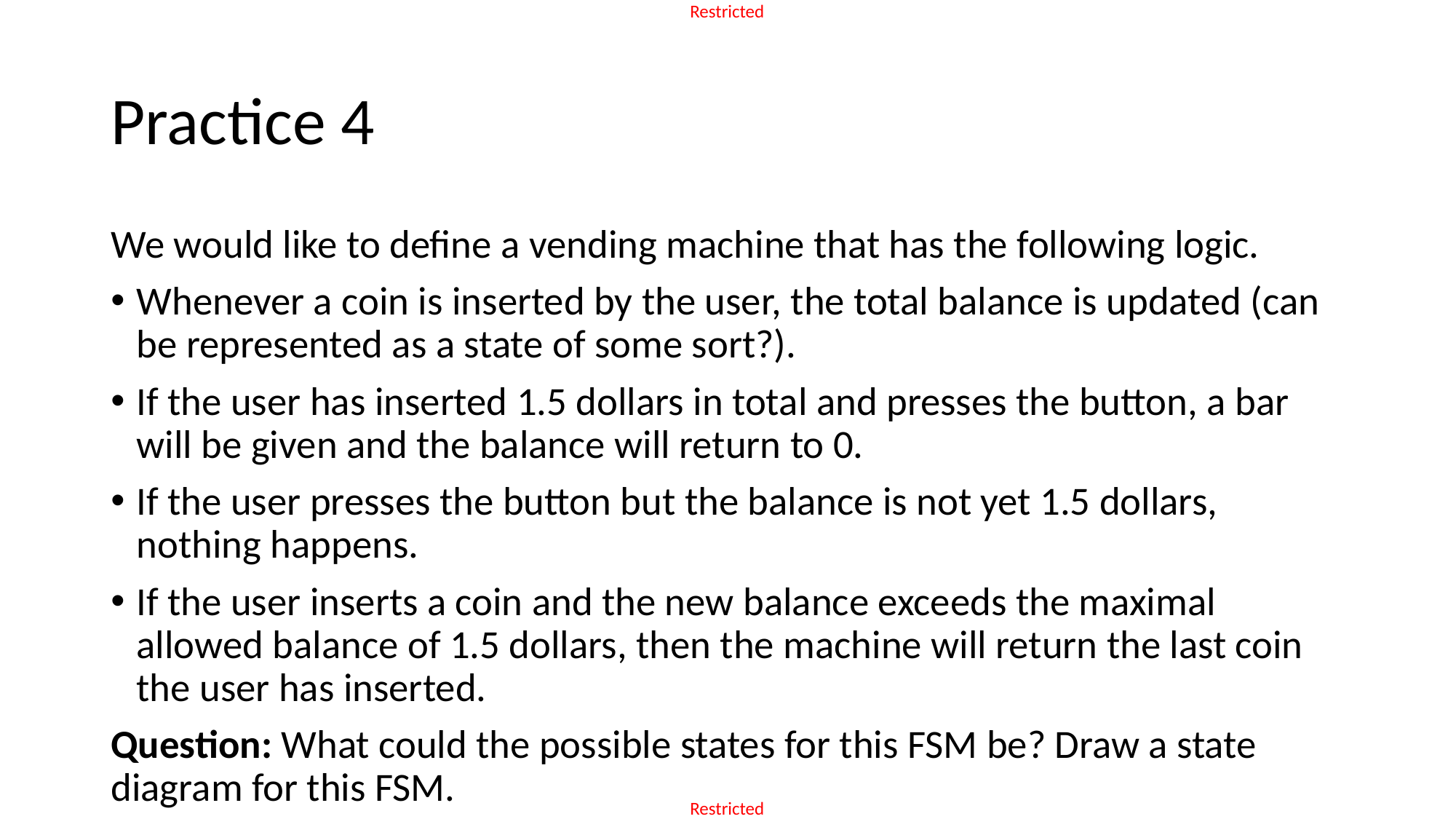

# Practice 4
We would like to define a vending machine that has the following logic.
Whenever a coin is inserted by the user, the total balance is updated (can be represented as a state of some sort?).
If the user has inserted 1.5 dollars in total and presses the button, a bar will be given and the balance will return to 0.
If the user presses the button but the balance is not yet 1.5 dollars, nothing happens.
If the user inserts a coin and the new balance exceeds the maximal allowed balance of 1.5 dollars, then the machine will return the last coin the user has inserted.
Question: What could the possible states for this FSM be? Draw a state diagram for this FSM.